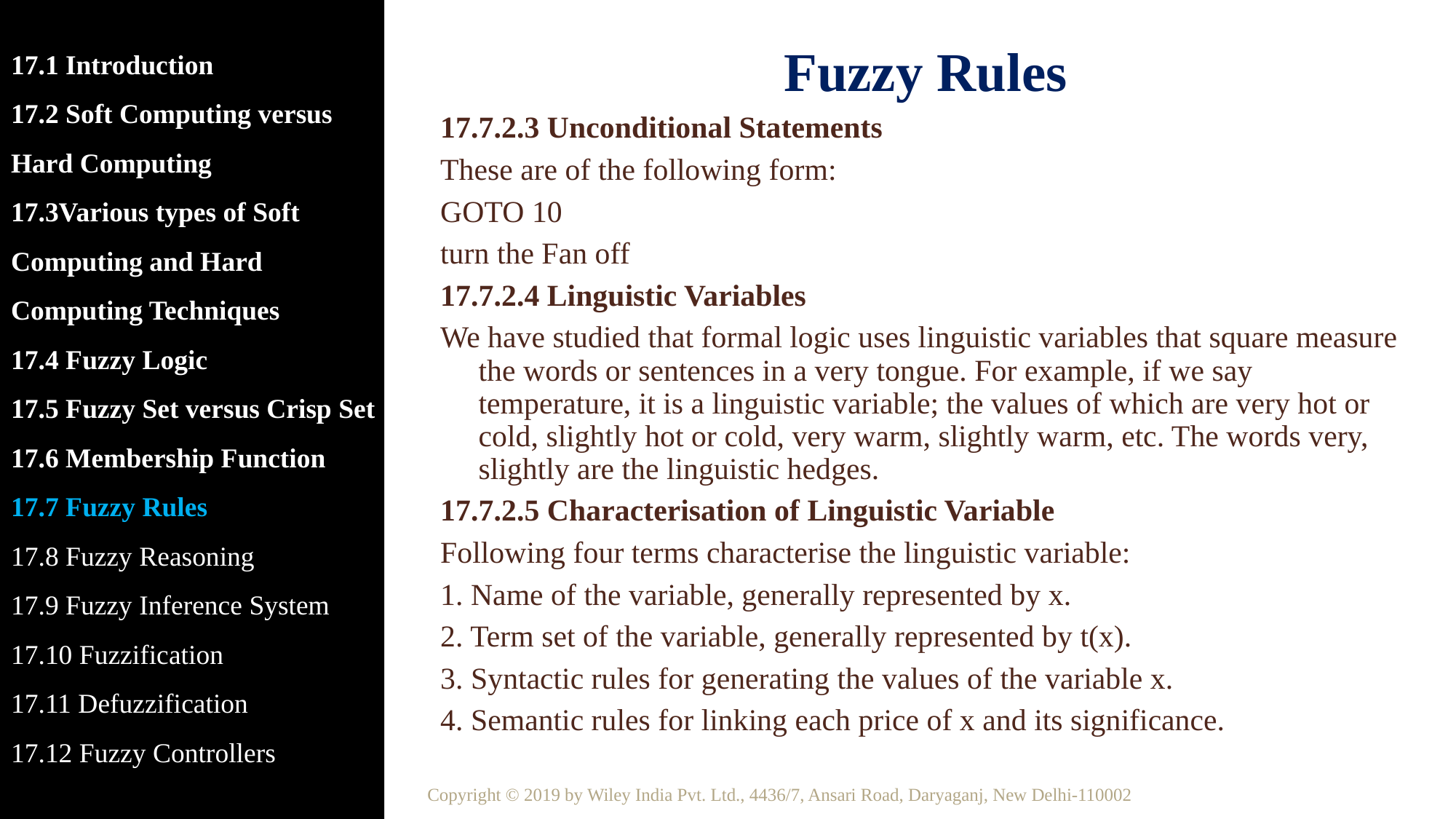

17.1 Introduction
17.2 Soft Computing versus Hard Computing
17.3Various types of Soft Computing and Hard Computing Techniques
17.4 Fuzzy Logic
17.5 Fuzzy Set versus Crisp Set
17.6 Membership Function
17.7 Fuzzy Rules
17.8 Fuzzy Reasoning
17.9 Fuzzy Inference System
17.10 Fuzzification
17.11 Defuzzification
17.12 Fuzzy Controllers
Fuzzy Rules
17.7.2.3 Unconditional Statements
These are of the following form:
GOTO 10
turn the Fan off
17.7.2.4 Linguistic Variables
We have studied that formal logic uses linguistic variables that square measure the words or sentences in a very tongue. For example, if we say temperature, it is a linguistic variable; the values of which are very hot or cold, slightly hot or cold, very warm, slightly warm, etc. The words very, slightly are the linguistic hedges.
17.7.2.5 Characterisation of Linguistic Variable
Following four terms characterise the linguistic variable:
1. Name of the variable, generally represented by x.
2. Term set of the variable, generally represented by t(x).
3. Syntactic rules for generating the values of the variable x.
4. Semantic rules for linking each price of x and its significance.

Copyright © 2019 by Wiley India Pvt. Ltd., 4436/7, Ansari Road, Daryaganj, New Delhi-110002